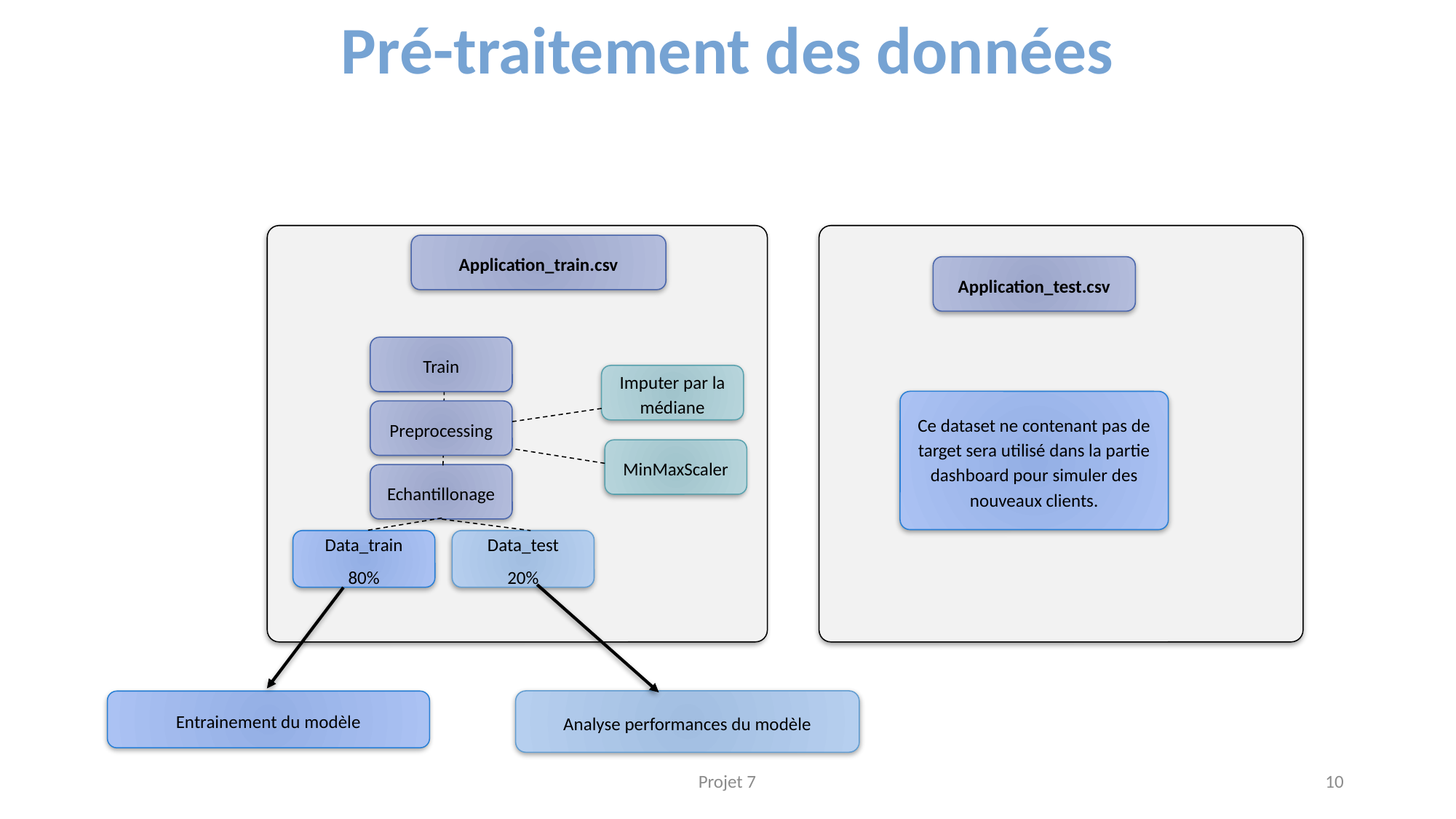

Pré-traitement des données

Application_train.csv
Application_test.csv
Train
Preprocessing
Data_train
80%
Data_test
20%

Echantillonage
Imputer par la médiane
Ce dataset ne contenant pas de target sera utilisé dans la partie dashboard pour simuler des nouveaux clients.

MinMaxScaler

Analyse performances du modèle
Entrainement du modèle
Projet 7
10